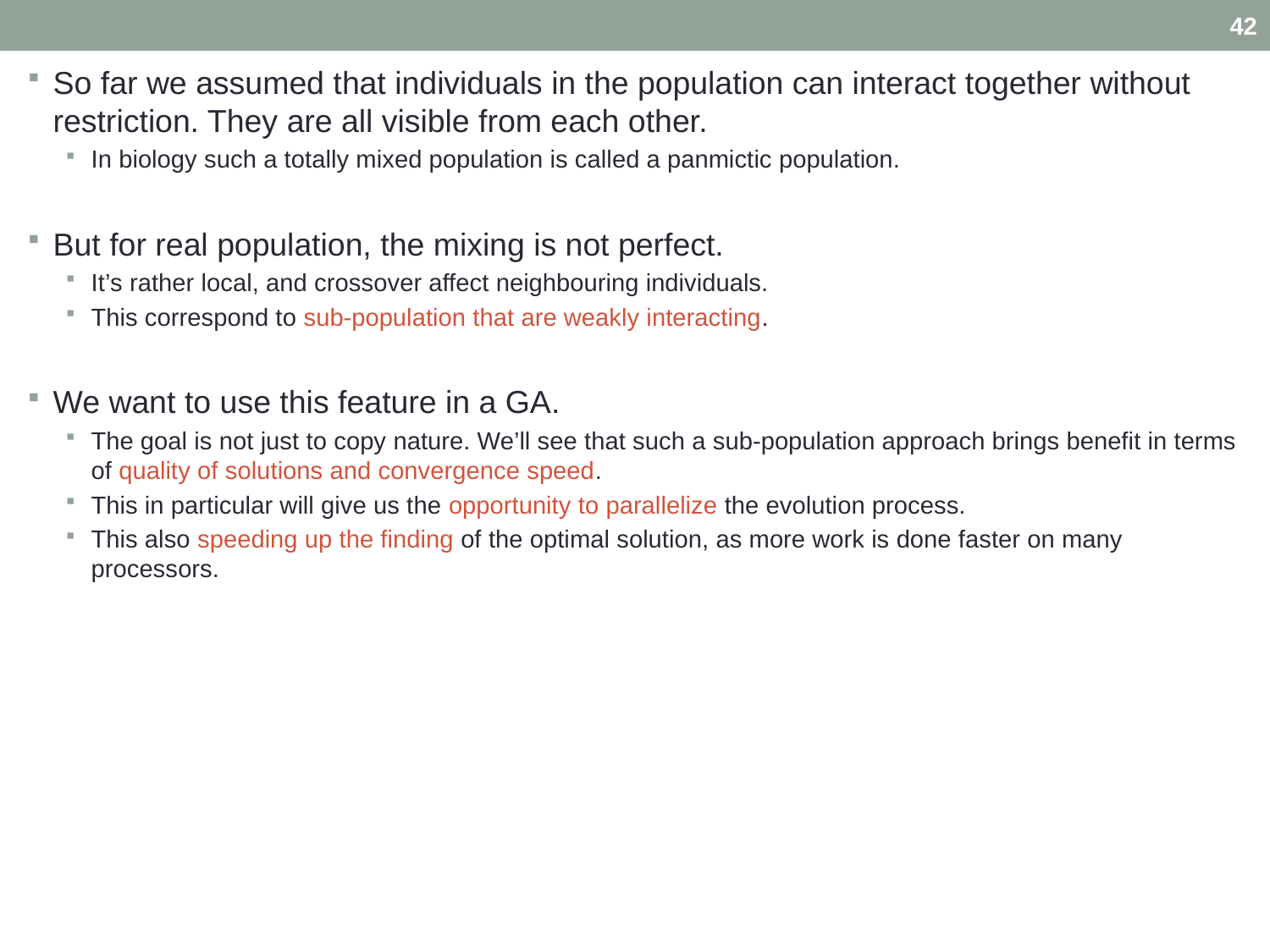

42
So far we assumed that individuals in the population can interact together without restriction. They are all visible from each other.
In biology such a totally mixed population is called a panmictic population.

But for real population, the mixing is not perfect.
It’s rather local, and crossover affect neighbouring individuals.
This correspond to sub-population that are weakly interacting.

We want to use this feature in a GA.
The goal is not just to copy nature. We’ll see that such a sub-population approach brings benefit in terms of quality of solutions and convergence speed.
This in particular will give us the opportunity to parallelize the evolution process.
This also speeding up the finding of the optimal solution, as more work is done faster on many processors.